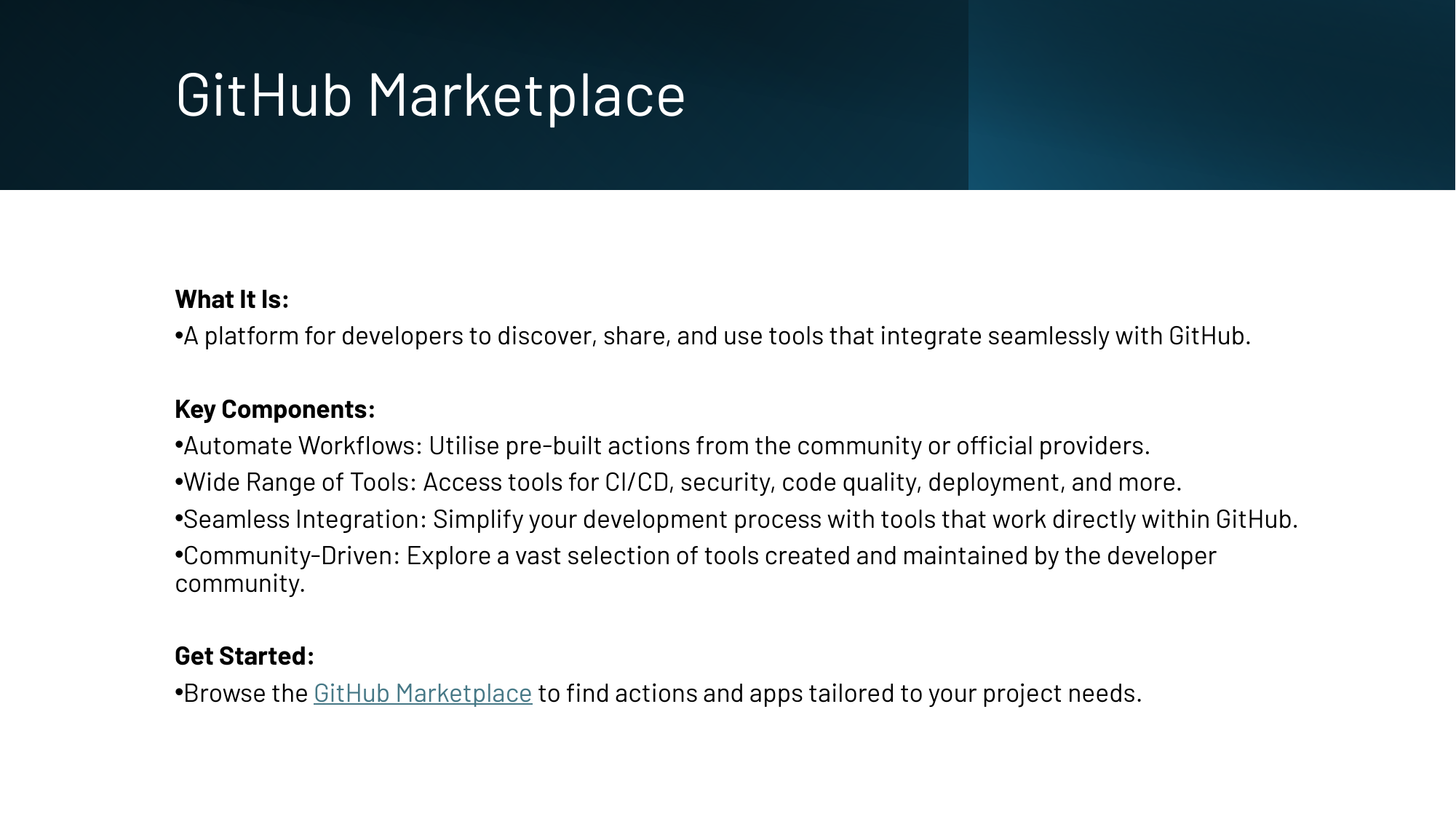

GitHub Marketplace

What It Is:
A platform for developers to discover, share, and use tools that integrate seamlessly with GitHub.

Key Components:
Automate Workflows: Utilise pre-built actions from the community or official providers.
Wide Range of Tools: Access tools for CI/CD, security, code quality, deployment, and more.
Seamless Integration: Simplify your development process with tools that work directly within GitHub.
Community-Driven: Explore a vast selection of tools created and maintained by the developer community.

Get Started:
Browse the GitHub Marketplace to find actions and apps tailored to your project needs.